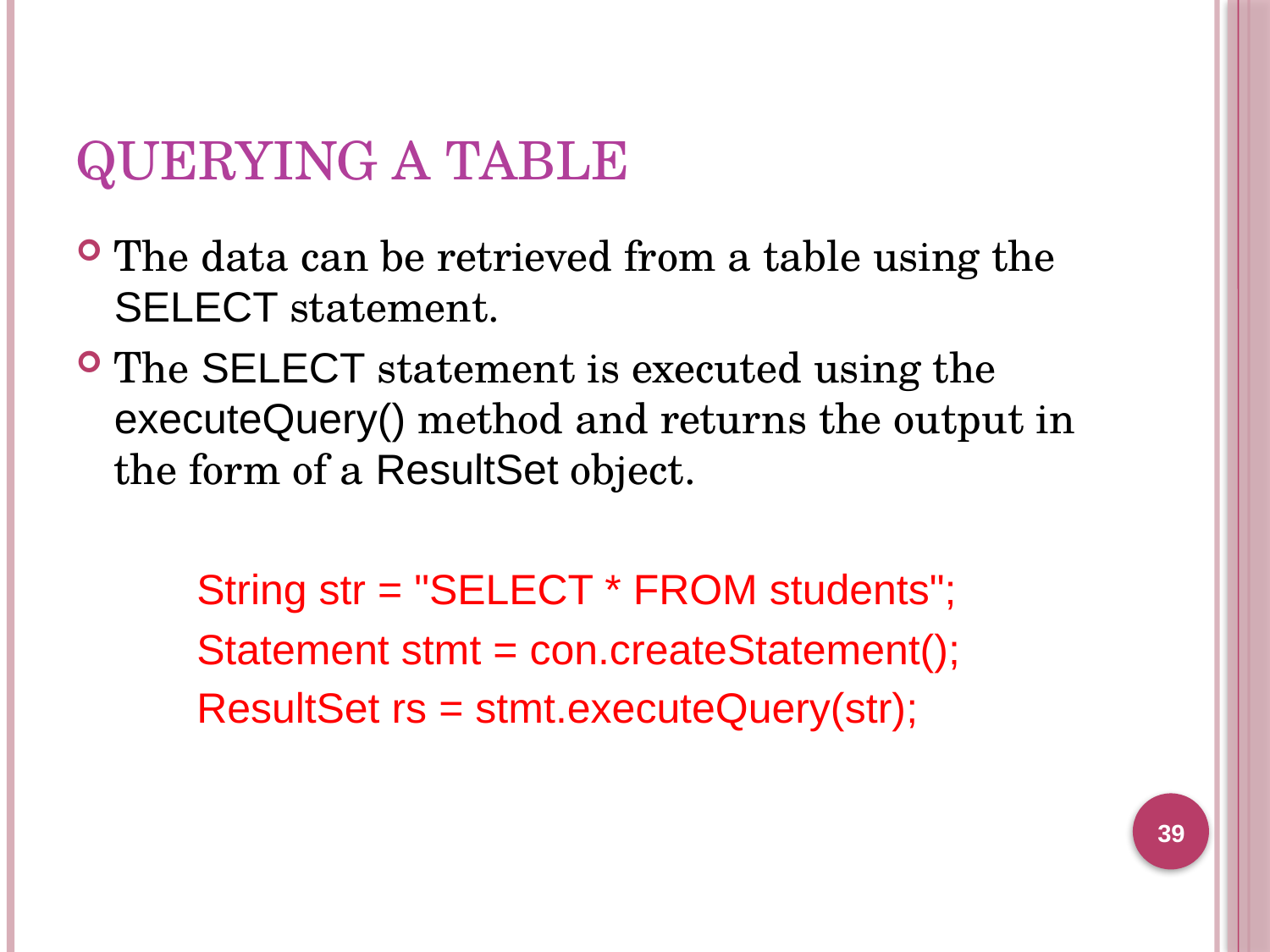

# Querying a table
The data can be retrieved from a table using the SELECT statement.
The SELECT statement is executed using the executeQuery() method and returns the output in the form of a ResultSet object.

String str = "SELECT * FROM students";
Statement stmt = con.createStatement();
ResultSet rs = stmt.executeQuery(str);

39